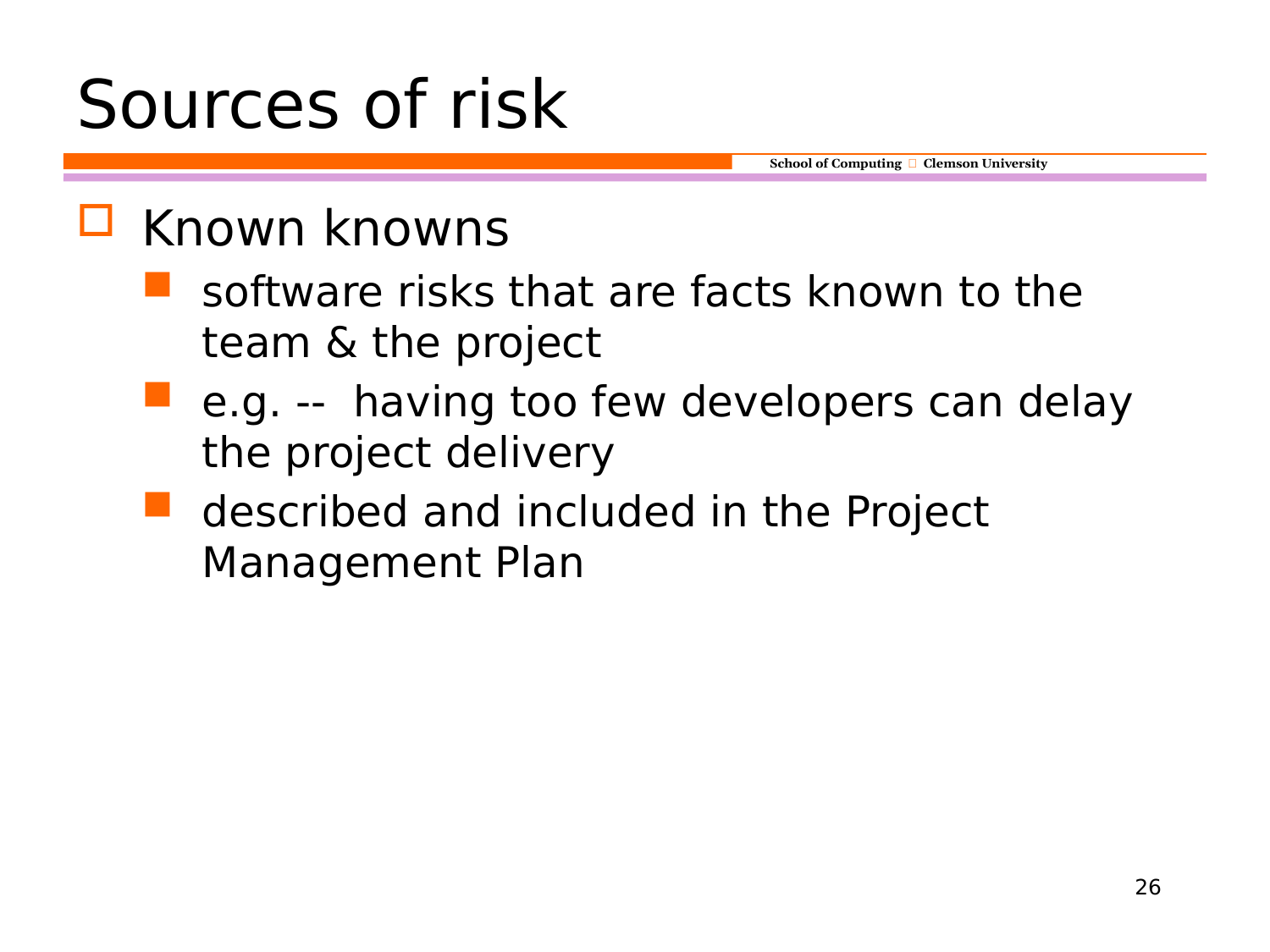

# Sources of risk
Known knowns
software risks that are facts known to the team & the project
e.g. --  having too few developers can delay the project delivery
described and included in the Project Management Plan
26